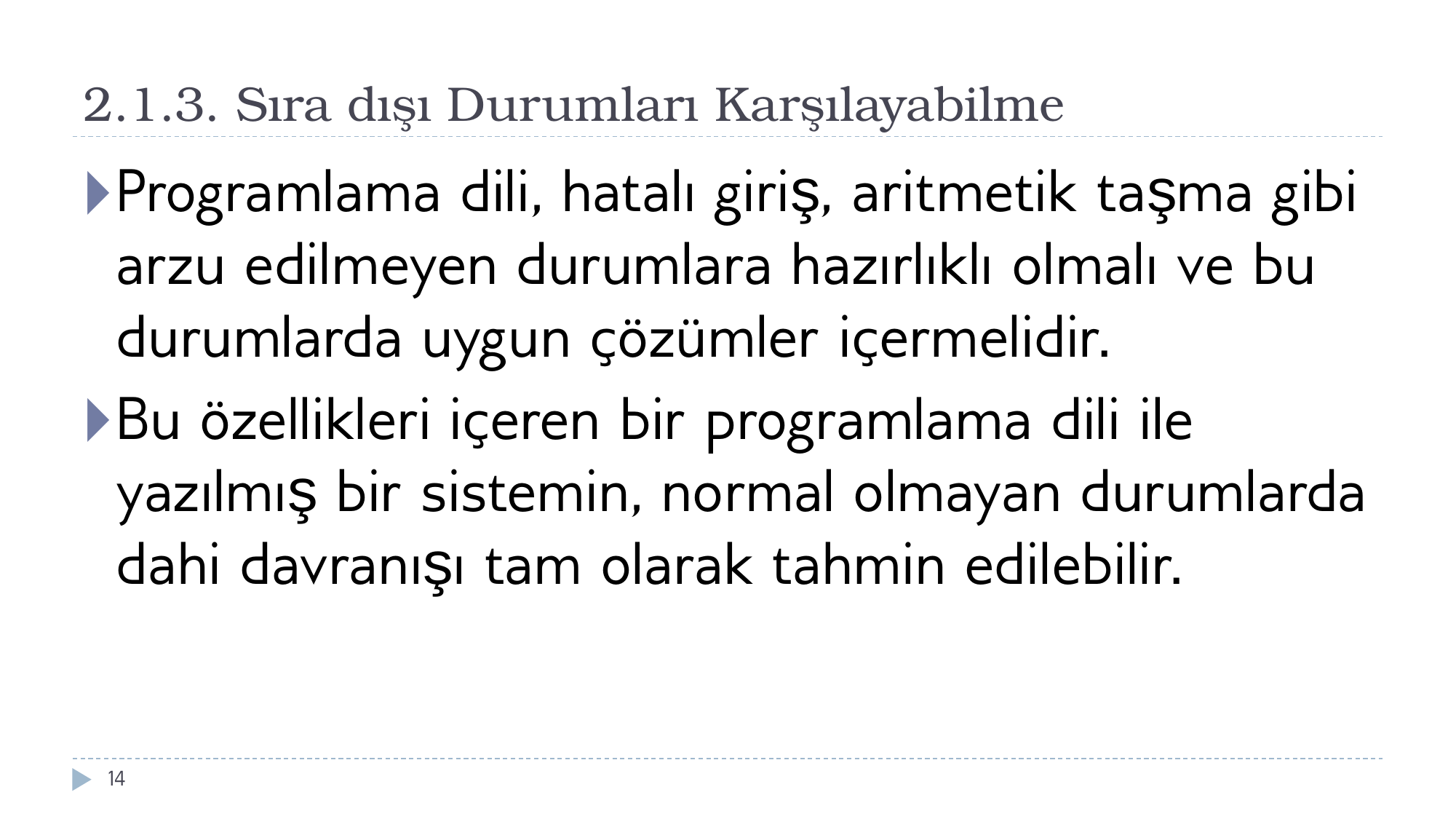

# 2.1.3. Sıra dışı Durumları Karşılayabilme
Programlama dili, hatalı giriş, aritmetik taşma gibi arzu edilmeyen durumlara hazırlıklı olmalı ve bu durumlarda uygun çözümler içermelidir.
Bu özellikleri içeren bir programlama dili ile yazılmış bir sistemin, normal olmayan durumlarda dahi davranışı tam olarak tahmin edilebilir.
14